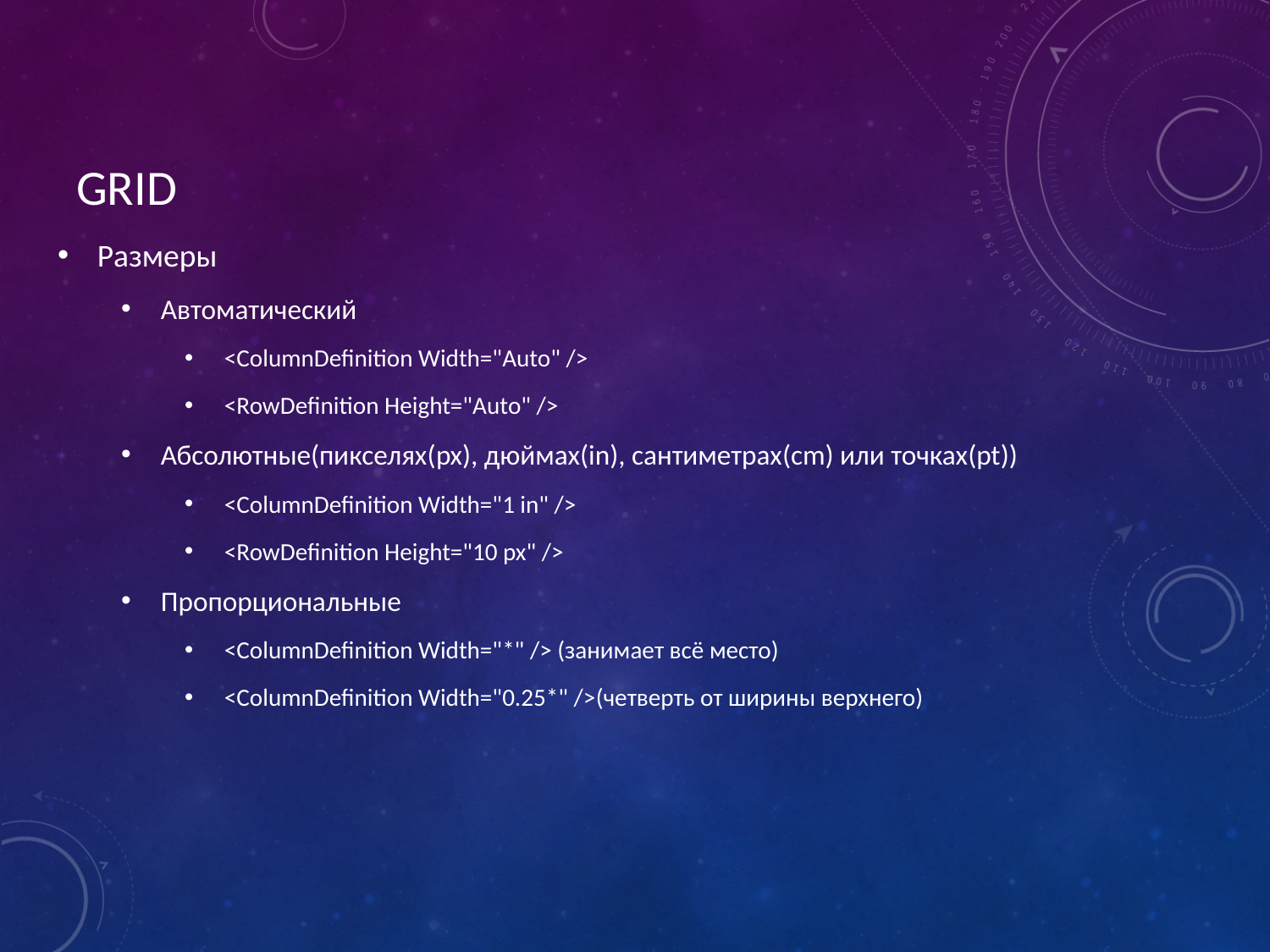

# GRID
Размеры
Автоматический
<ColumnDefinition Width="Auto" />
<RowDefinition Height="Auto" />
Абсолютные(пикселях(px), дюймах(in), сантиметрах(cm) или точках(pt))
<ColumnDefinition Width="1 in" />
<RowDefinition Height="10 px" />
Пропорциональные
<ColumnDefinition Width="*" /> (занимает всё место)
<ColumnDefinition Width="0.25*" />(четверть от ширины верхнего)